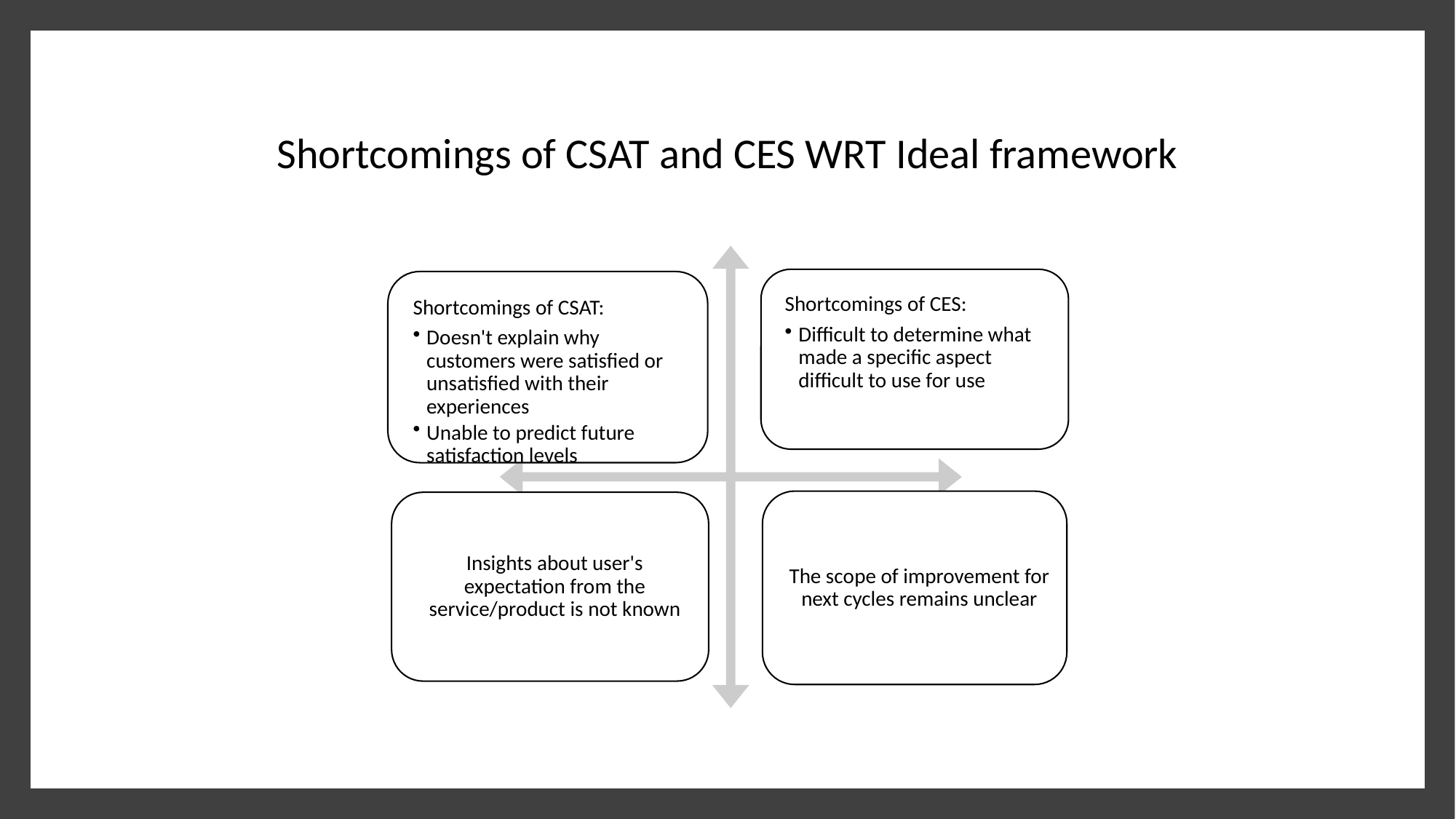

# Shortcomings of CSAT and CES WRT Ideal framework
Shortcomings of CSAT:
Doesn't explain why customers were satisfied or unsatisfied with their experiences
Unable to predict future satisfaction levels
Shortcomings of CES:
Difficult to determine what made a specific aspect difficult to use for use
Insights about user's expectation from the service/product is not known
The scope of improvement for next cycles remains unclear